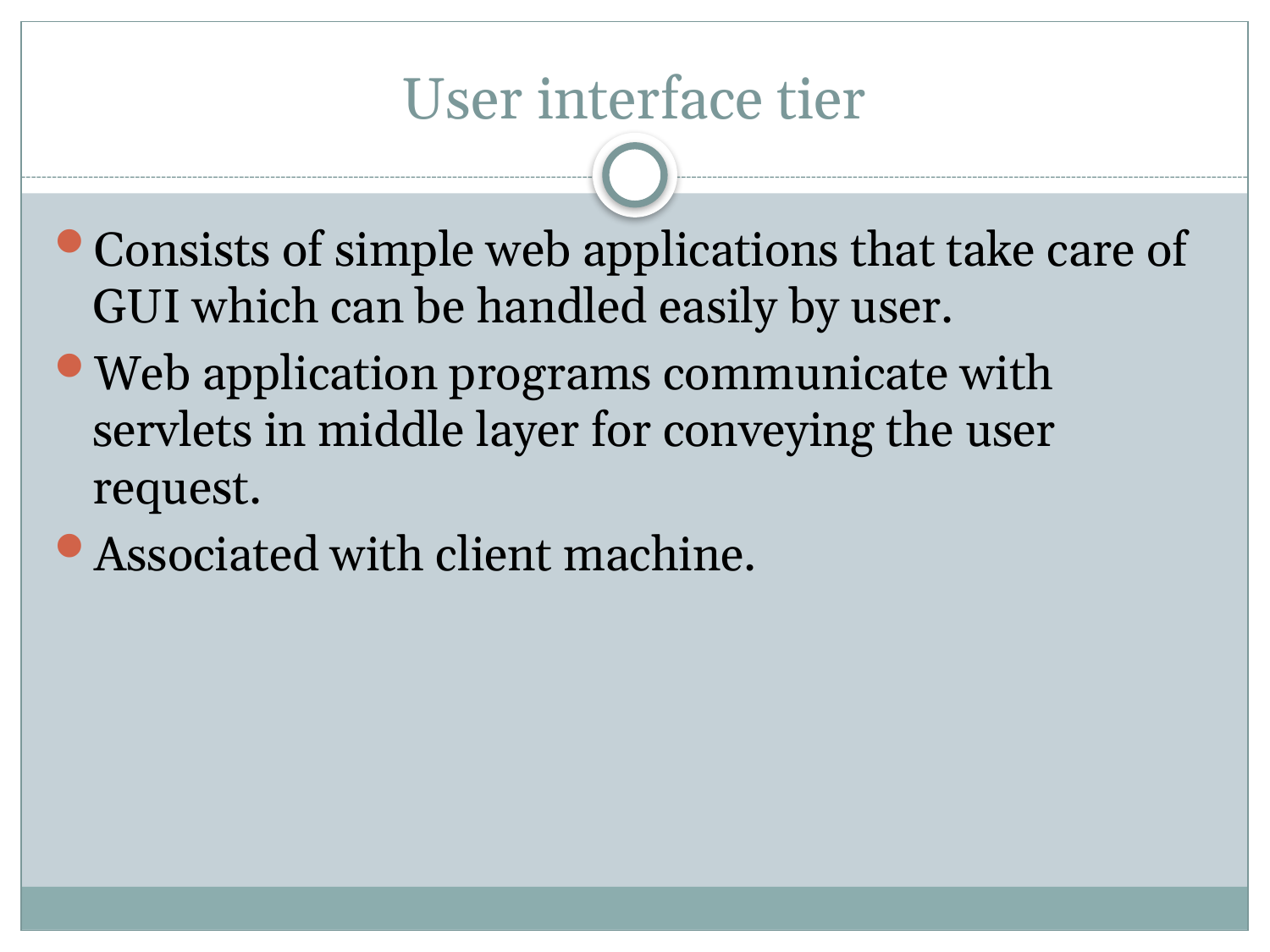

# User interface tier
Consists of simple web applications that take care of GUI which can be handled easily by user.
Web application programs communicate with servlets in middle layer for conveying the user request.
Associated with client machine.